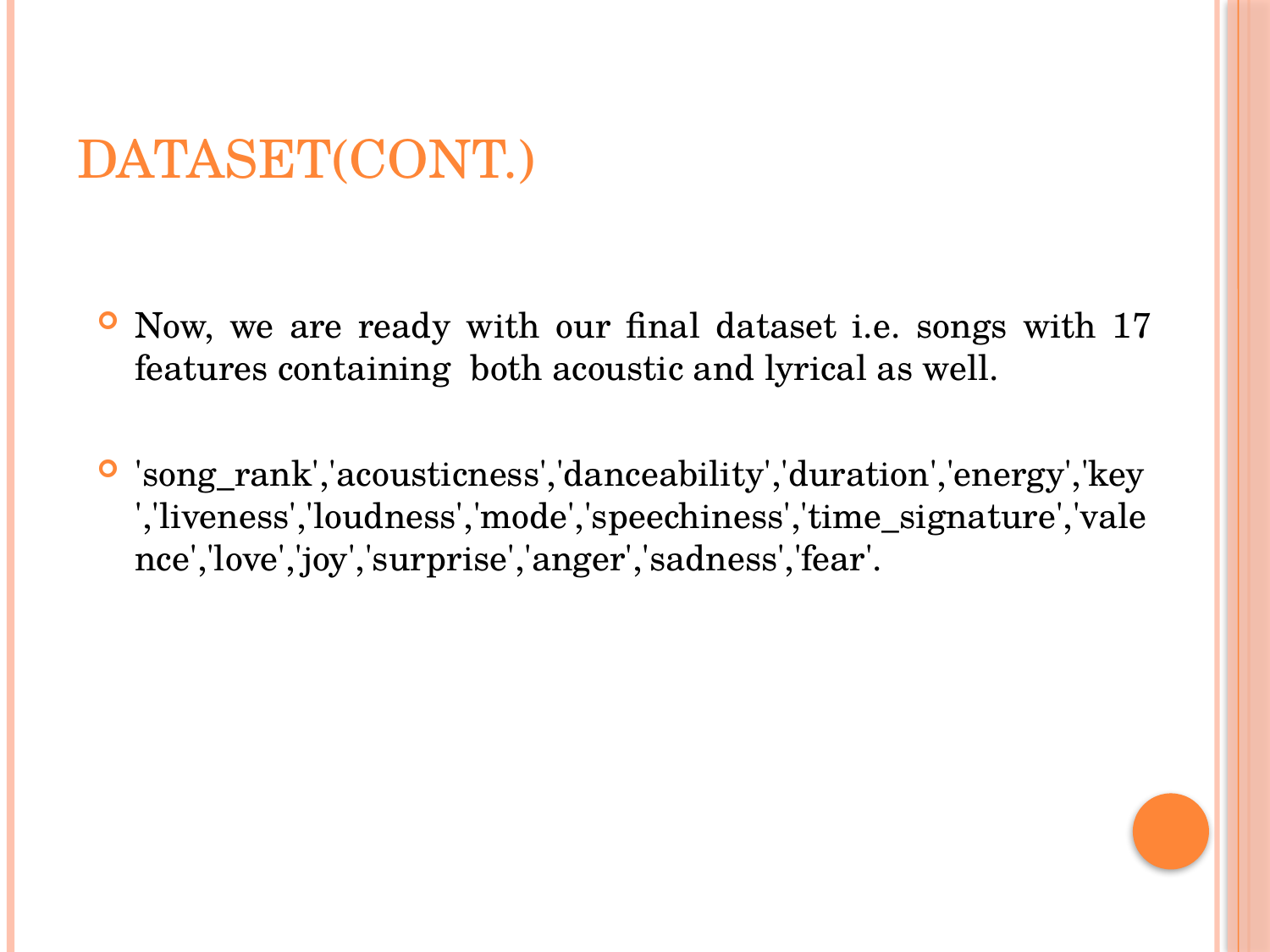

Dataset(Cont.)

Now, we are ready with our final dataset i.e. songs with 17 features containing  both acoustic and lyrical as well.

'song_rank','acousticness','danceability','duration','energy','key','liveness','loudness','mode','speechiness','time_signature','valence','love','joy','surprise','anger','sadness','fear'.